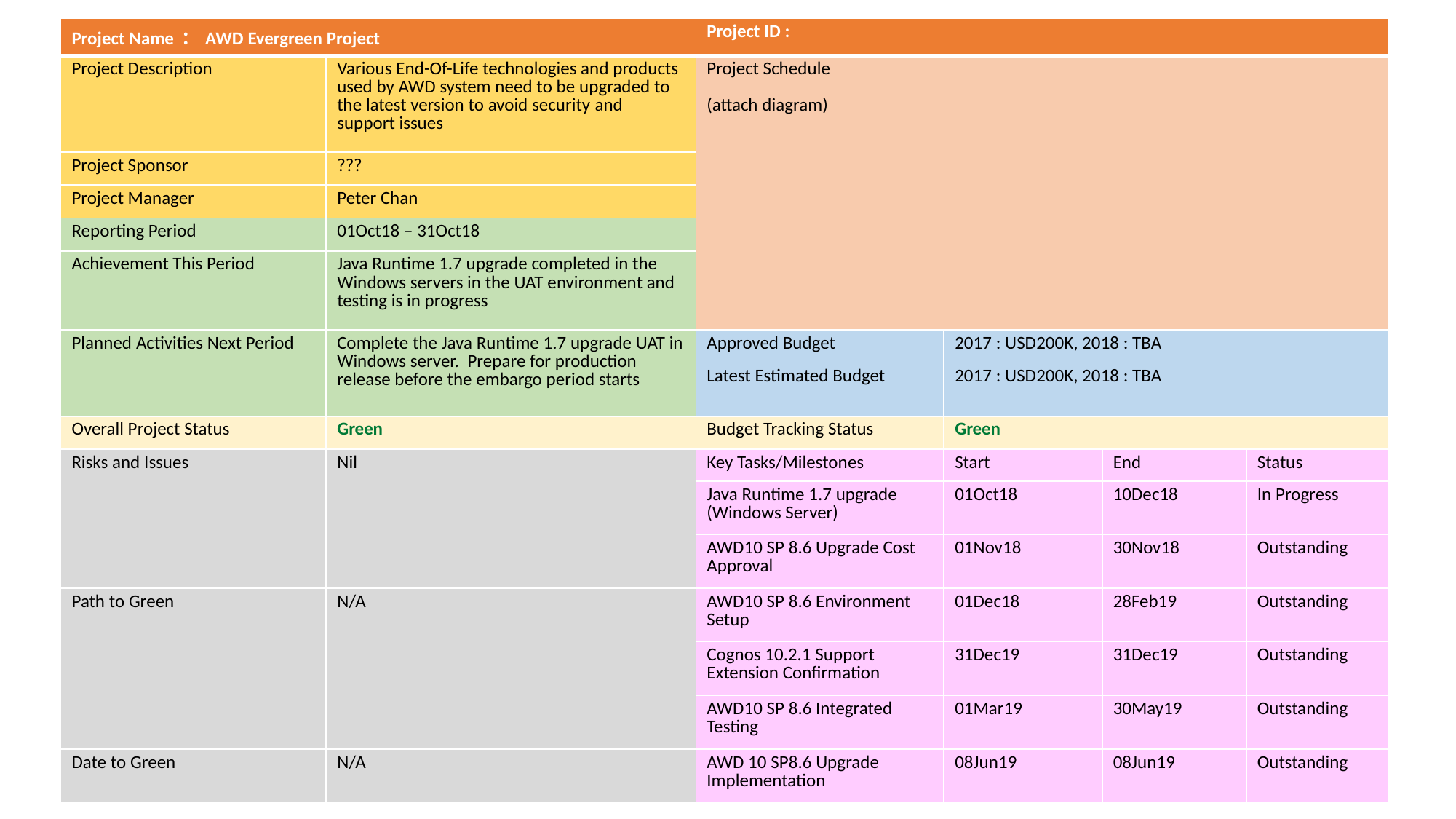

| Project Name ：AWD Evergreen Project |  | Project ID : |  |  |  |
| --- | --- | --- | --- | --- | --- |
| Project Description | Various End-Of-Life technologies and products used by AWD system need to be upgraded to the latest version to avoid security and support issues | Project Schedule (attach diagram) |  |  |  |
| Project Sponsor | ??? |  |  |  |  |
| Project Manager | Peter Chan |  |  |  |  |
| Reporting Period | 01Oct18 – 31Oct18 |  |  |  |  |
| Achievement This Period | Java Runtime 1.7 upgrade completed in the Windows servers in the UAT environment and testing is in progress |  |  |  |  |
| Planned Activities Next Period | Complete the Java Runtime 1.7 upgrade UAT in Windows server. Prepare for production release before the embargo period starts | Approved Budget | 2017 : USD200K, 2018 : TBA |  |  |
|  |  | Latest Estimated Budget | 2017 : USD200K, 2018 : TBA |  |  |
| Overall Project Status | Green | Budget Tracking Status | Green |  |  |
| Risks and Issues | Nil | Key Tasks/Milestones | Start | End | Status |
|  |  | Java Runtime 1.7 upgrade (Windows Server) | 01Oct18 | 10Dec18 | In Progress |
|  |  | AWD10 SP 8.6 Upgrade Cost Approval | 01Nov18 | 30Nov18 | Outstanding |
| Path to Green | N/A | AWD10 SP 8.6 Environment Setup | 01Dec18 | 28Feb19 | Outstanding |
|  |  | Cognos 10.2.1 Support Extension Confirmation | 31Dec19 | 31Dec19 | Outstanding |
|  |  | AWD10 SP 8.6 Integrated Testing | 01Mar19 | 30May19 | Outstanding |
| Date to Green | N/A | AWD 10 SP8.6 Upgrade Implementation | 08Jun19 | 08Jun19 | Outstanding |